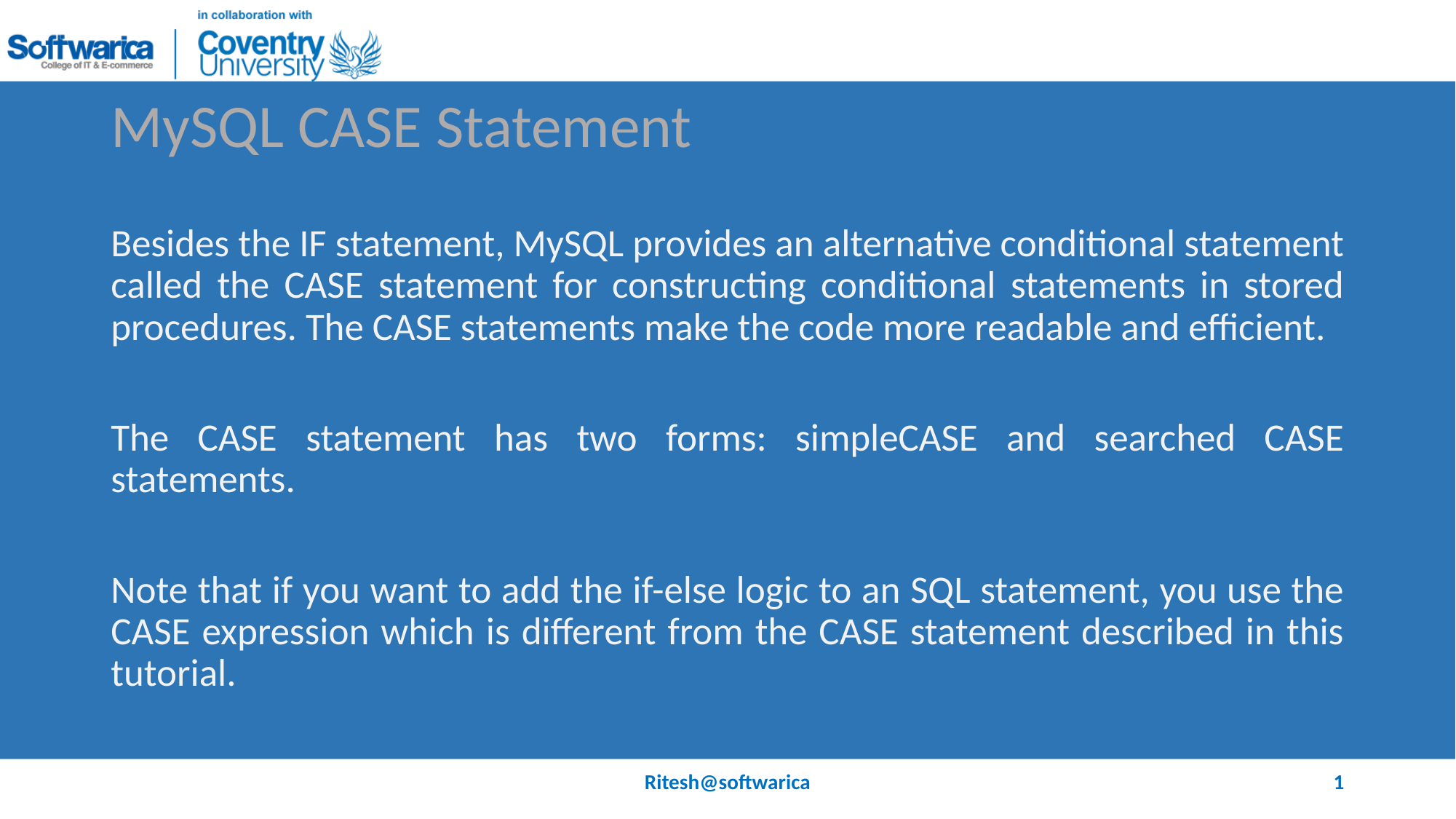

# MySQL CASE Statement
Besides the IF statement, MySQL provides an alternative conditional statement called the CASE statement for constructing conditional statements in stored procedures. The CASE statements make the code more readable and efficient.

The CASE statement has two forms: simpleCASE and searched CASE statements.

Note that if you want to add the if-else logic to an SQL statement, you use the CASE expression which is different from the CASE statement described in this tutorial.
Ritesh@softwarica
1